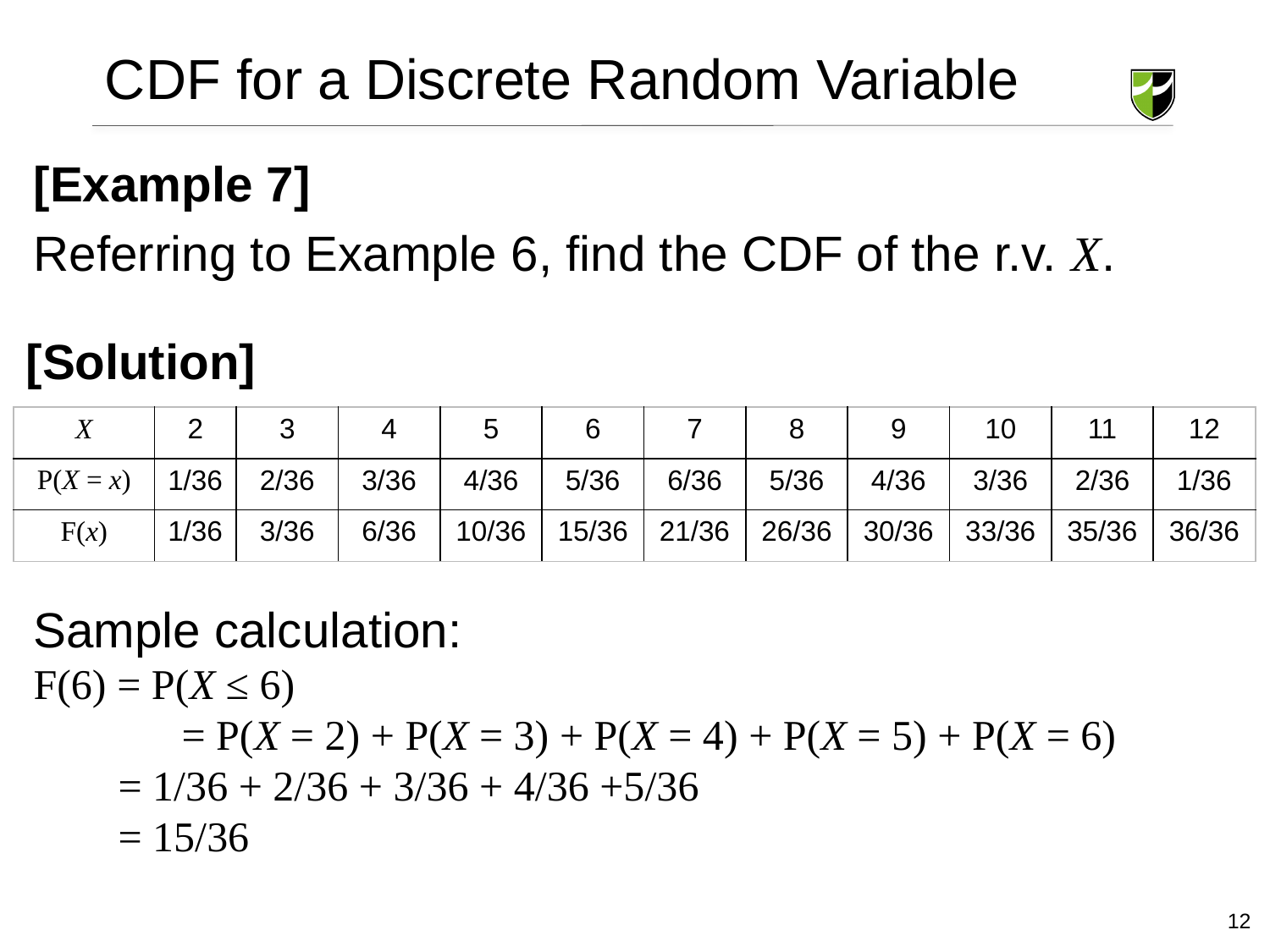

# CDF for a Discrete Random Variable
[Example 7]
Referring to Example 6, find the CDF of the r.v. X.
[Solution]
| X | 2 | 3 | 4 | 5 | 6 | 7 | 8 | 9 | 10 | 11 | 12 |
| --- | --- | --- | --- | --- | --- | --- | --- | --- | --- | --- | --- |
| P(X = x) | 1/36 | 2/36 | 3/36 | 4/36 | 5/36 | 6/36 | 5/36 | 4/36 | 3/36 | 2/36 | 1/36 |
| F(x) | 1/36 | 3/36 | 6/36 | 10/36 | 15/36 | 21/36 | 26/36 | 30/36 | 33/36 | 35/36 | 36/36 |
Sample calculation:
F(6) = P(X ≤ 6)
	  = P(X = 2) + P(X = 3) + P(X = 4) + P(X = 5) + P(X = 6)
        = 1/36 + 2/36 + 3/36 + 4/36 +5/36
        = 15/36
12